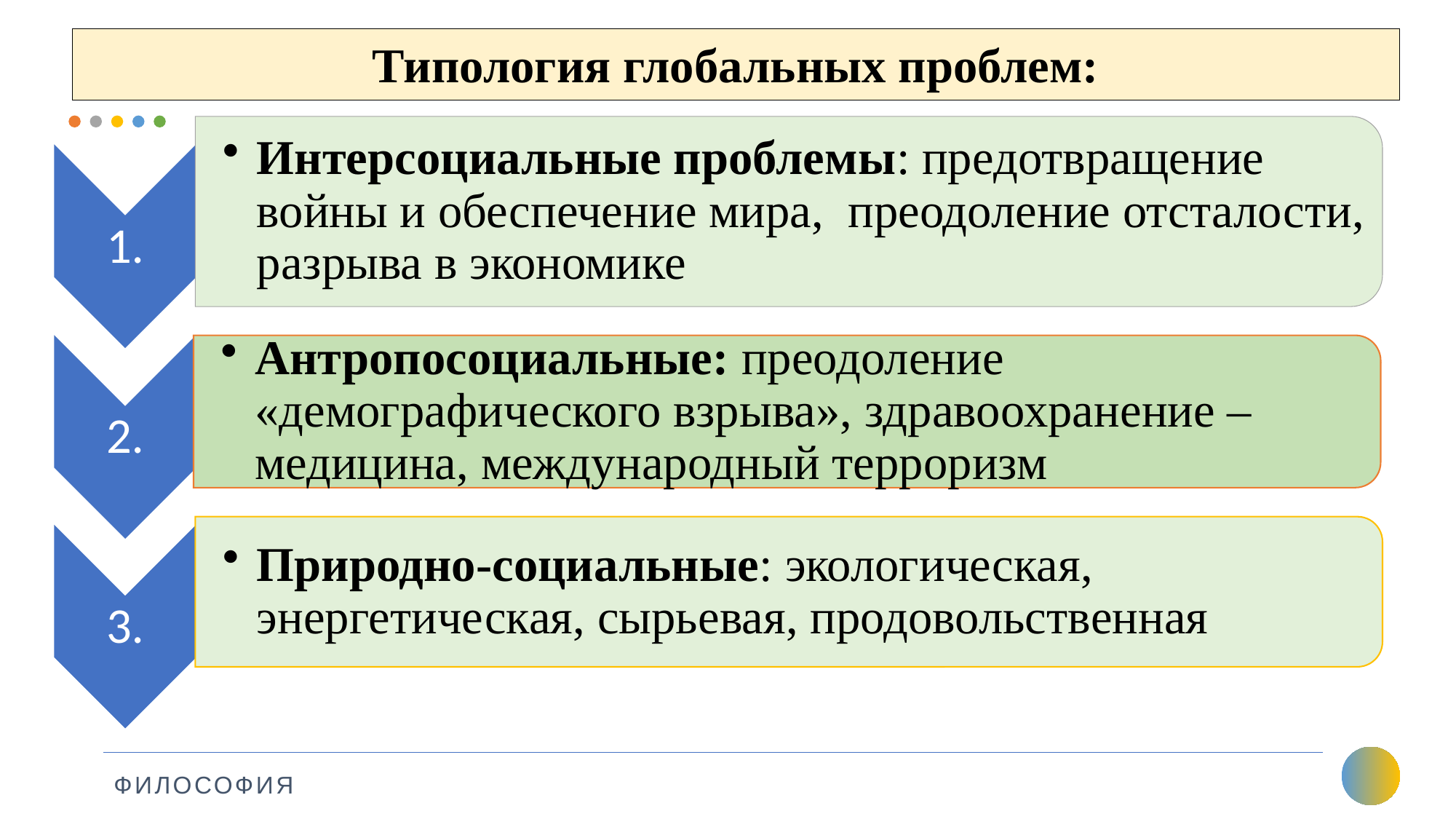

# Типология глобальных проблем:
1.
Интерсоциальные проблемы: предотвращение  войны и обеспечение мира,  преодоление отсталости, разрыва в экономике
2.
Антропосоциальные: преодоление «демографического взрыва», здравоохранение – медицина, международный терроризм
3.
Природно-социальные: экологическая, энергетическая, сырьевая, продовольственная